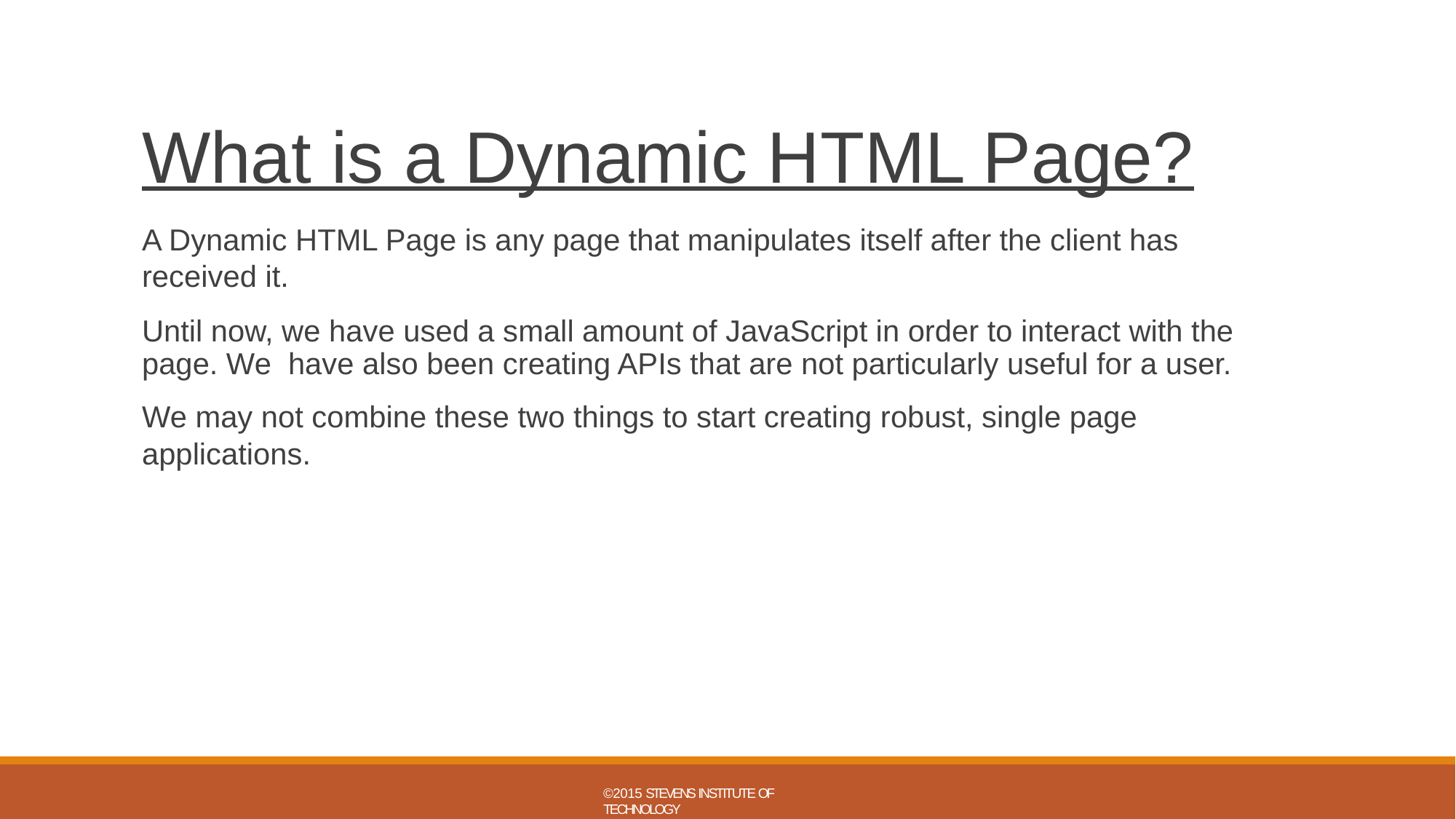

# What is a Dynamic HTML Page?
A Dynamic HTML Page is any page that manipulates itself after the client has received it.
Until now, we have used a small amount of JavaScript in order to interact with the page. We  have also been creating APIs that are not particularly useful for a user.
We may not combine these two things to start creating robust, single page applications.
©2015 STEVENS INSTITUTE OF TECHNOLOGY